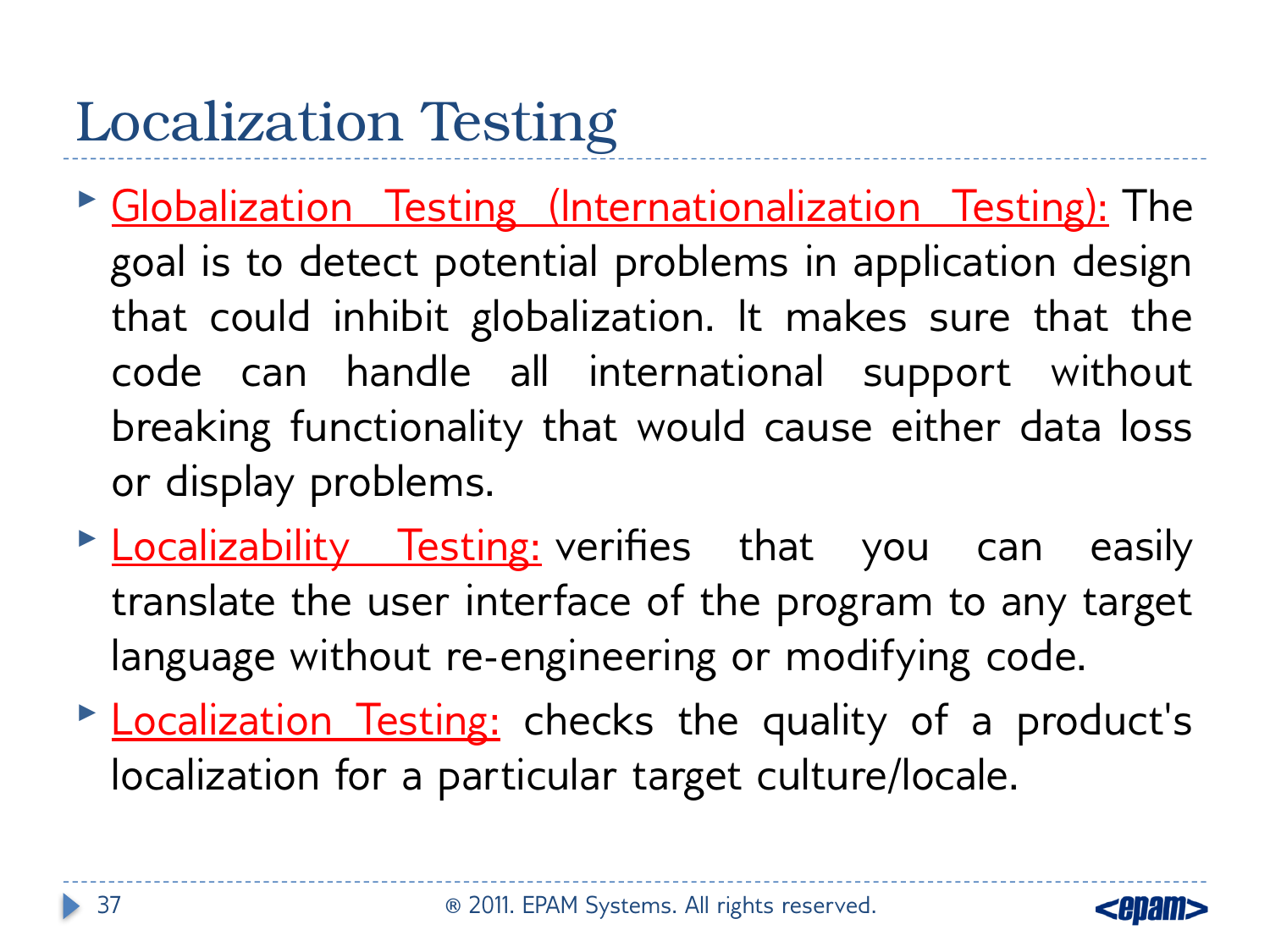

# Localization Testing
Globalization Testing (Internationalization Testing): The goal is to detect potential problems in application design that could inhibit globalization. It makes sure that the code can handle all international support without breaking functionality that would cause either data loss or display problems.
Localizability Testing: verifies that you can easily translate the user interface of the program to any target language without re-engineering or modifying code.
Localization Testing: checks the quality of a product's localization for a particular target culture/locale.
37
® 2011. EPAM Systems. All rights reserved.